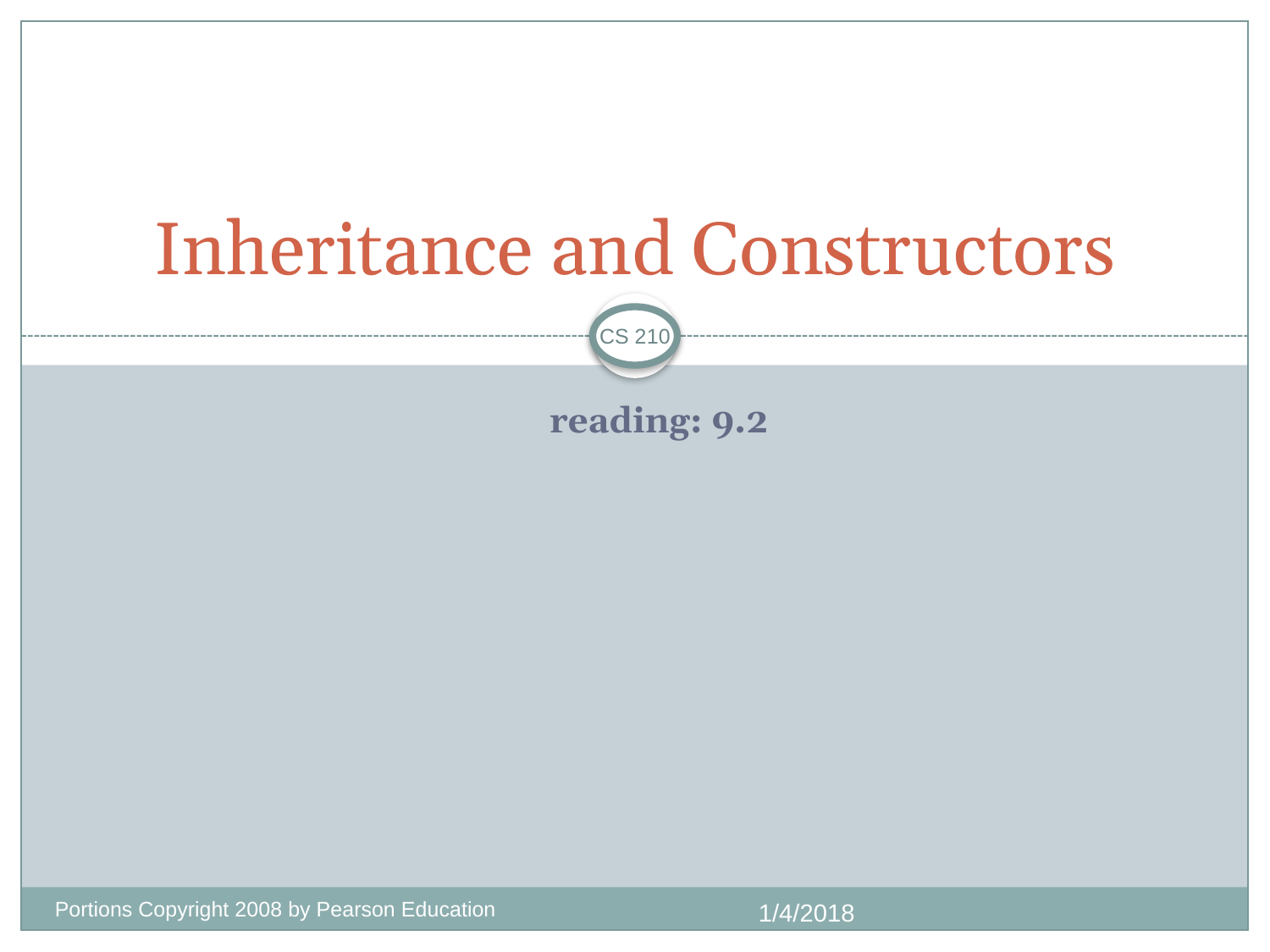

# Inheritance and Constructors
CS 210
reading: 9.2

Portions Copyright 2008 by Pearson Education
1/4/2018